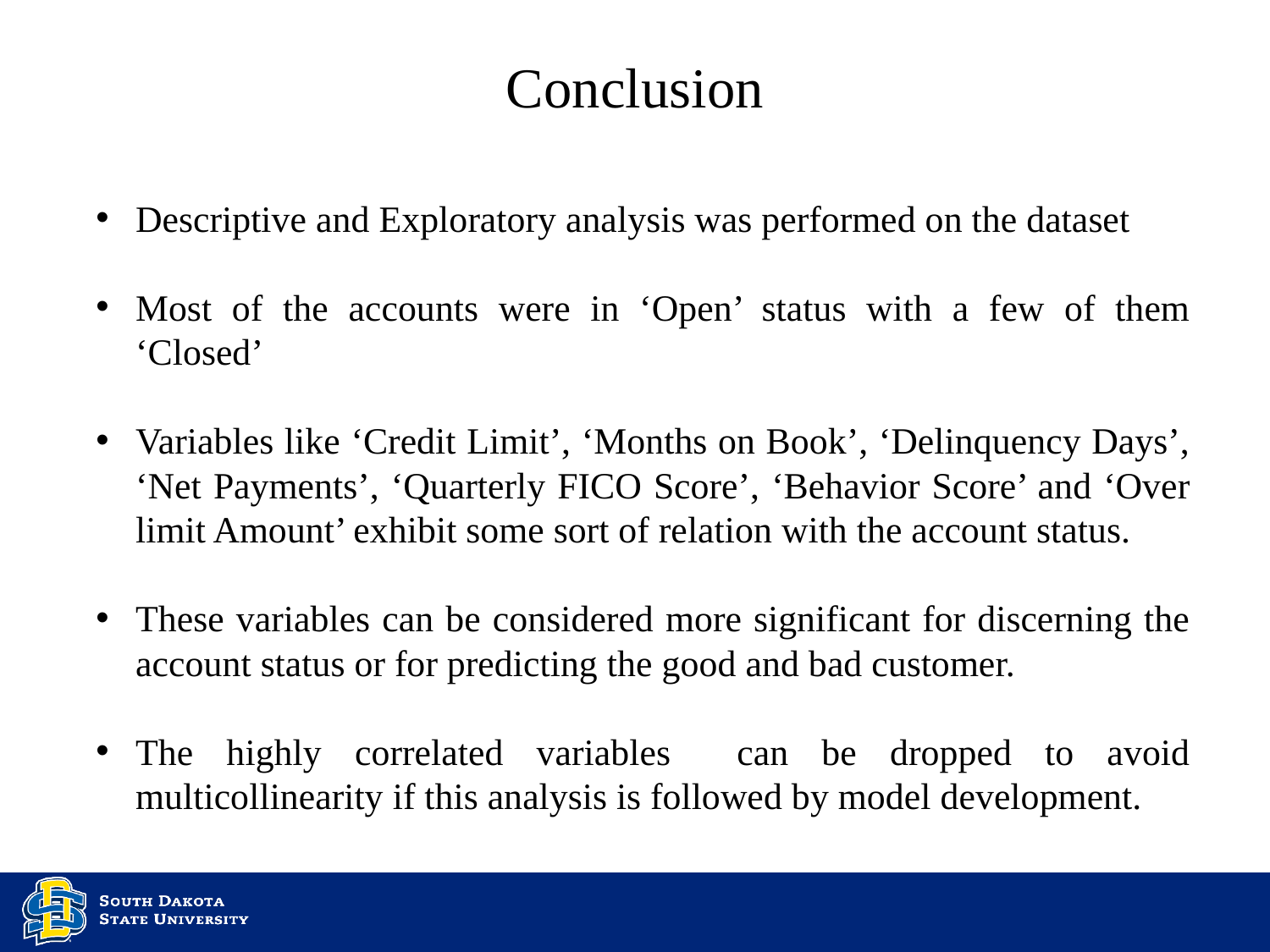

Conclusion
Descriptive and Exploratory analysis was performed on the dataset

Most of the accounts were in ‘Open’ status with a few of them ‘Closed’

Variables like ‘Credit Limit’, ‘Months on Book’, ‘Delinquency Days’, ‘Net Payments’, ‘Quarterly FICO Score’, ‘Behavior Score’ and ‘Over limit Amount’ exhibit some sort of relation with the account status.

These variables can be considered more significant for discerning the account status or for predicting the good and bad customer.

The highly correlated variables  can be dropped to avoid multicollinearity if this analysis is followed by model development.